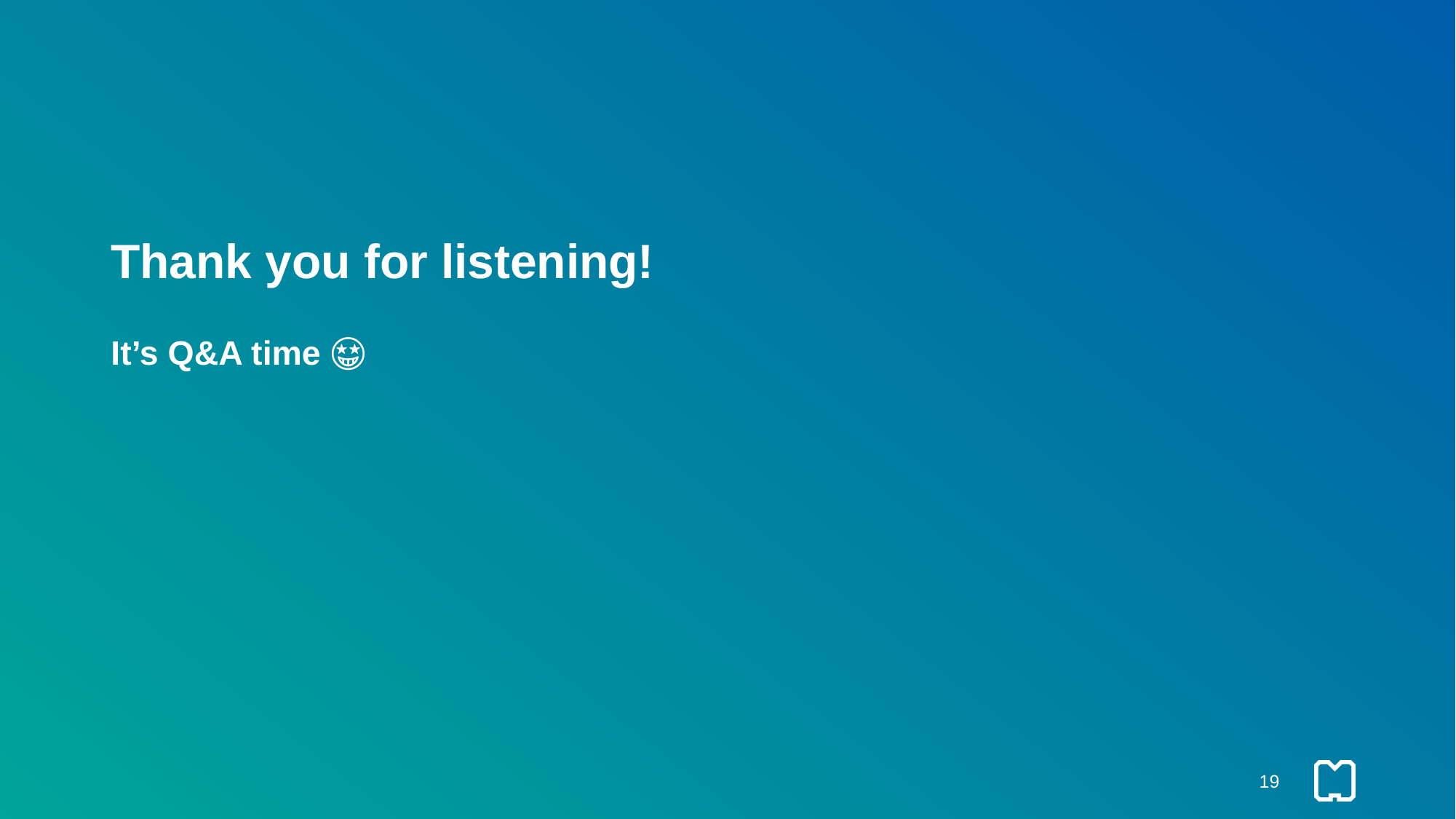

# Thank you for listening! It’s Q&A time 🤩
19